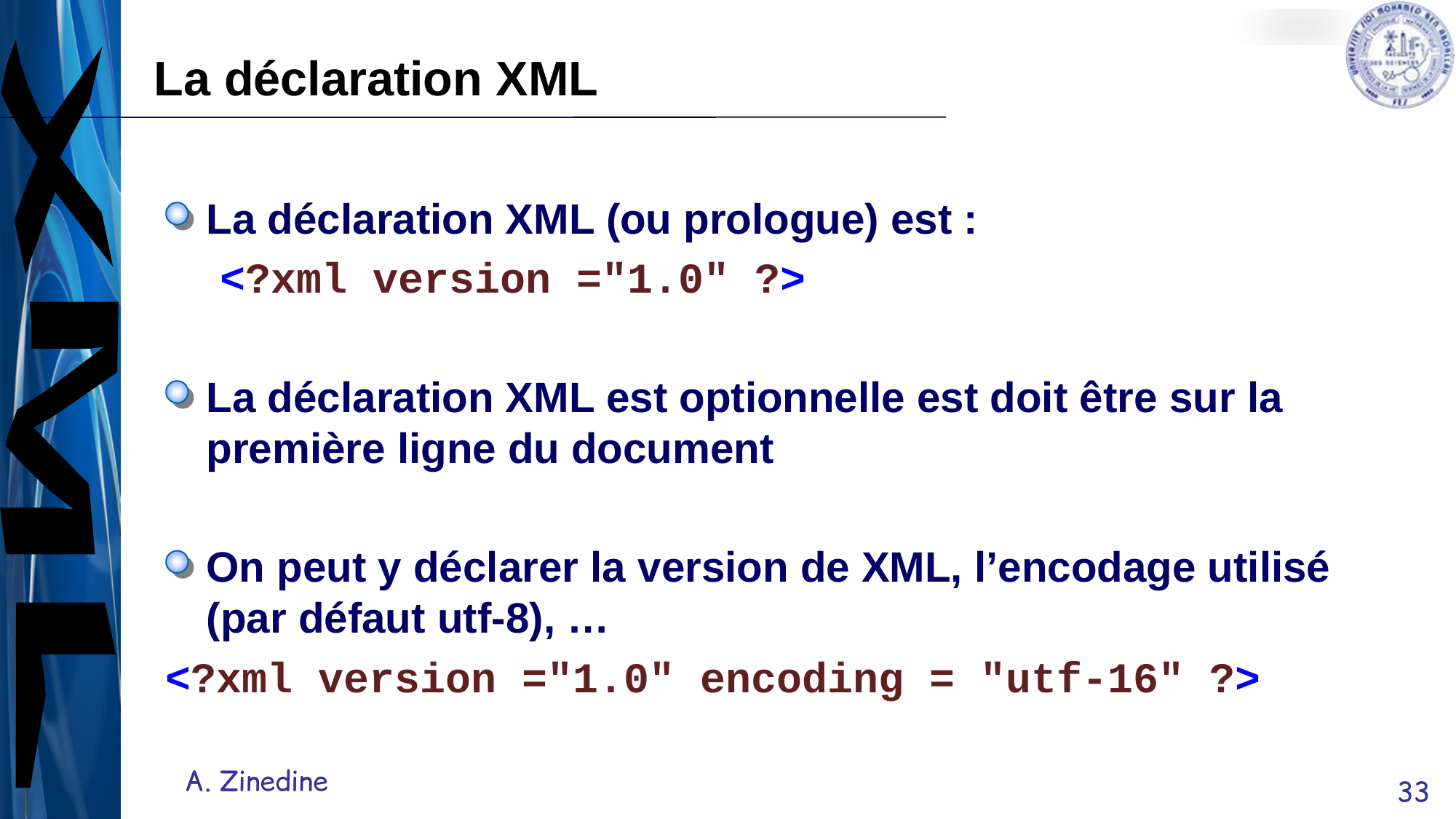

# La déclaration XML
La déclaration XML (ou prologue) est :
<?xml version ="1.0" ?>

La déclaration XML est optionnelle est doit être sur la première ligne du document

On peut y déclarer la version de XML, l’encodage utilisé (par défaut utf-8), …
<?xml version ="1.0" encoding = "utf-16" ?>